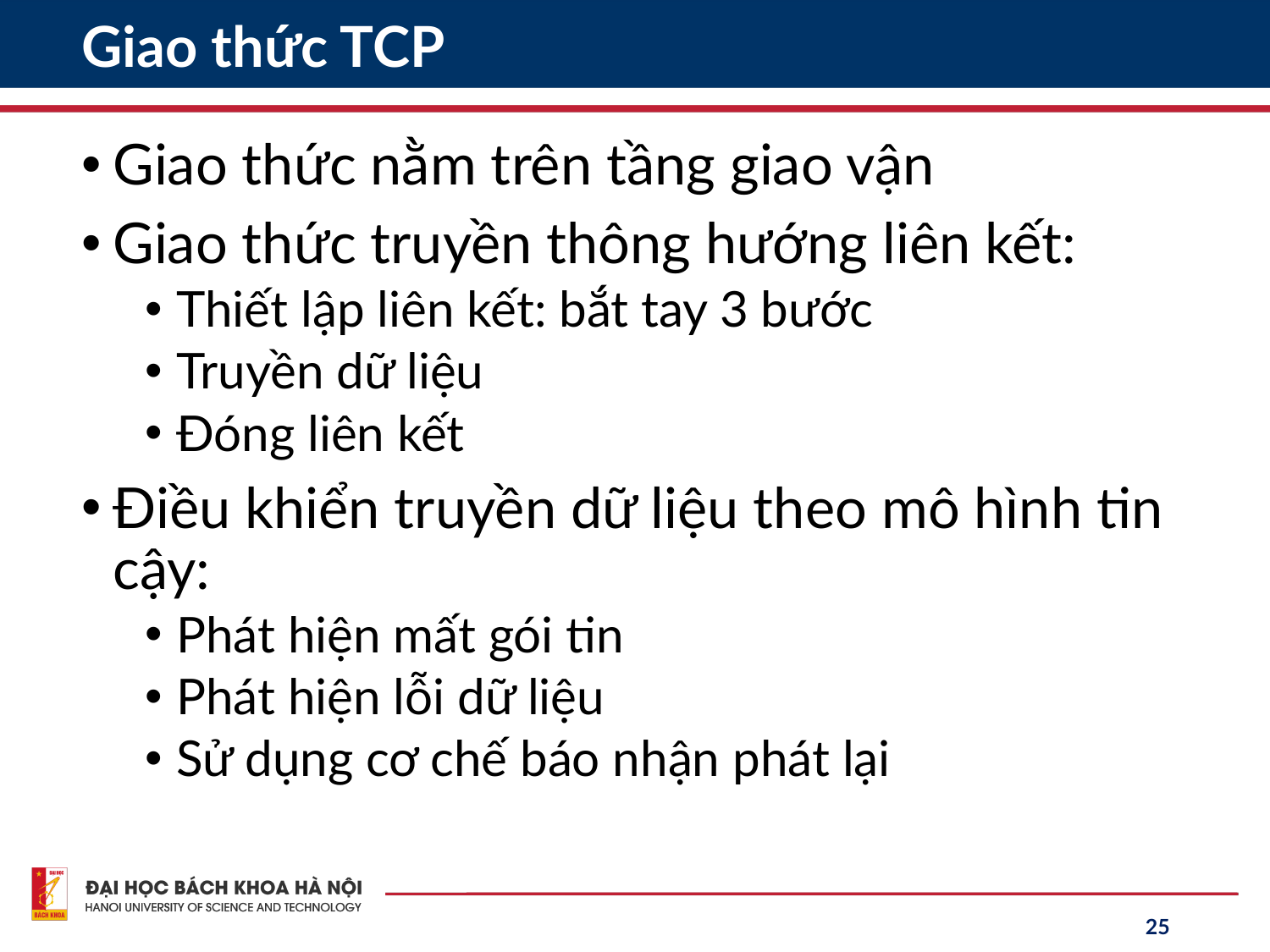

# Giao thức TCP
Giao thức nằm trên tầng giao vận
Giao thức truyền thông hướng liên kết:
Thiết lập liên kết: bắt tay 3 bước
Truyền dữ liệu
Đóng liên kết
Điều khiển truyền dữ liệu theo mô hình tin cậy:
Phát hiện mất gói tin
Phát hiện lỗi dữ liệu
Sử dụng cơ chế báo nhận phát lại
25